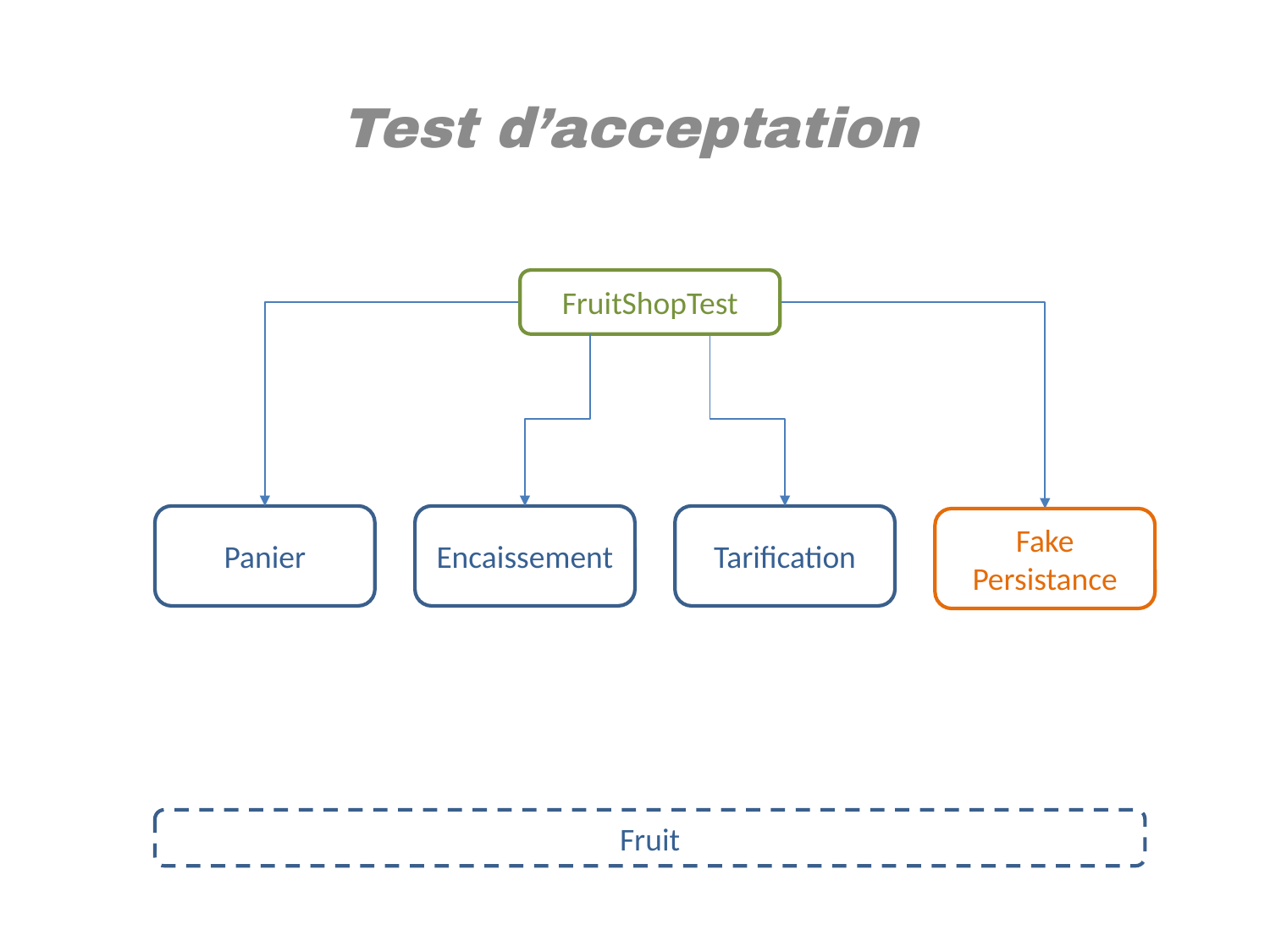

Test d’acceptation
FruitShopTest
Panier
Encaissement
Tarification
Fake
Persistance
Fruit